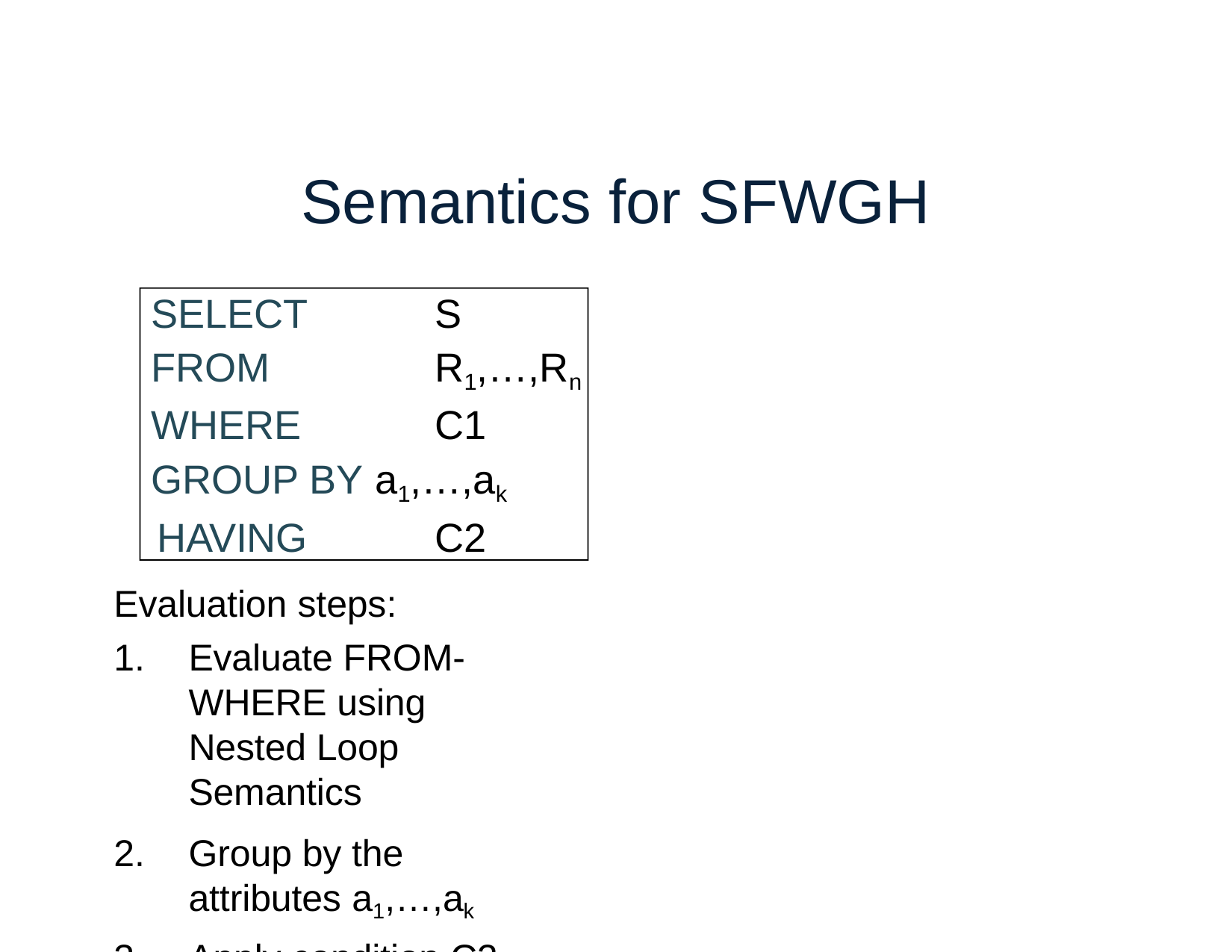

# Semantics for SFWGH
SELECT	S
FROM	R1,…,Rn
WHERE	C1  GROUP BY a1,…,ak  HAVING	C2
Evaluation steps:
Evaluate FROM-WHERE using Nested Loop Semantics
Group by the attributes a1,…,ak
Apply condition C2 to each group (may have aggregates)
Compute aggregates in S and return the result
21